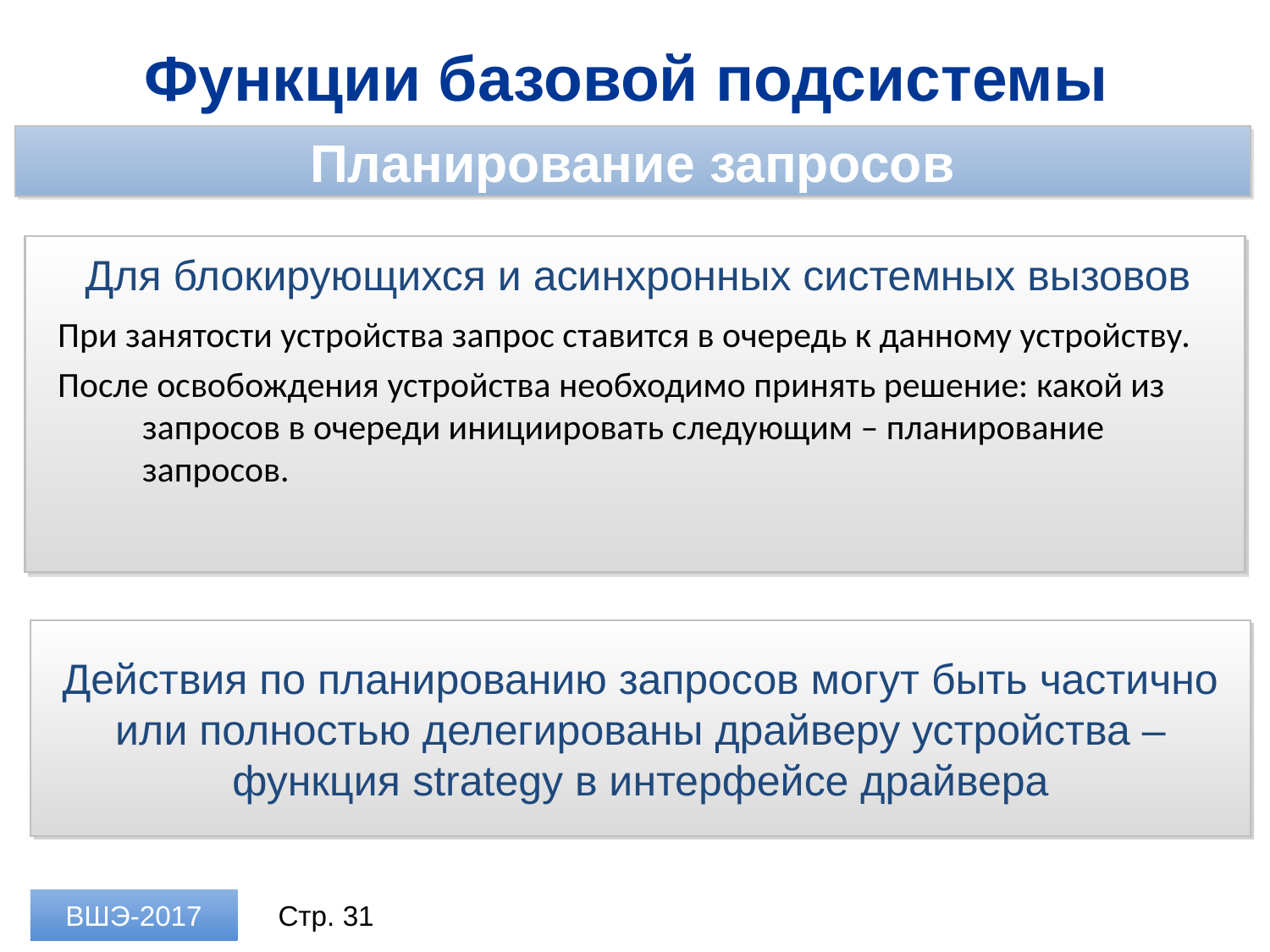

Функции базовой подсистемы
Планирование запросов

Для блокирующихся и асинхронных системных вызовов
При занятости устройства запрос ставится в очередь к данному устройству.
После освобождения устройства необходимо принять решение: какой из запросов в очереди инициировать следующим – планирование запросов.
Действия по планированию запросов могут быть частично или полностью делегированы драйверу устройства – функция strategy в интерфейсе драйвера
ВШЭ-2017
Стр. 31